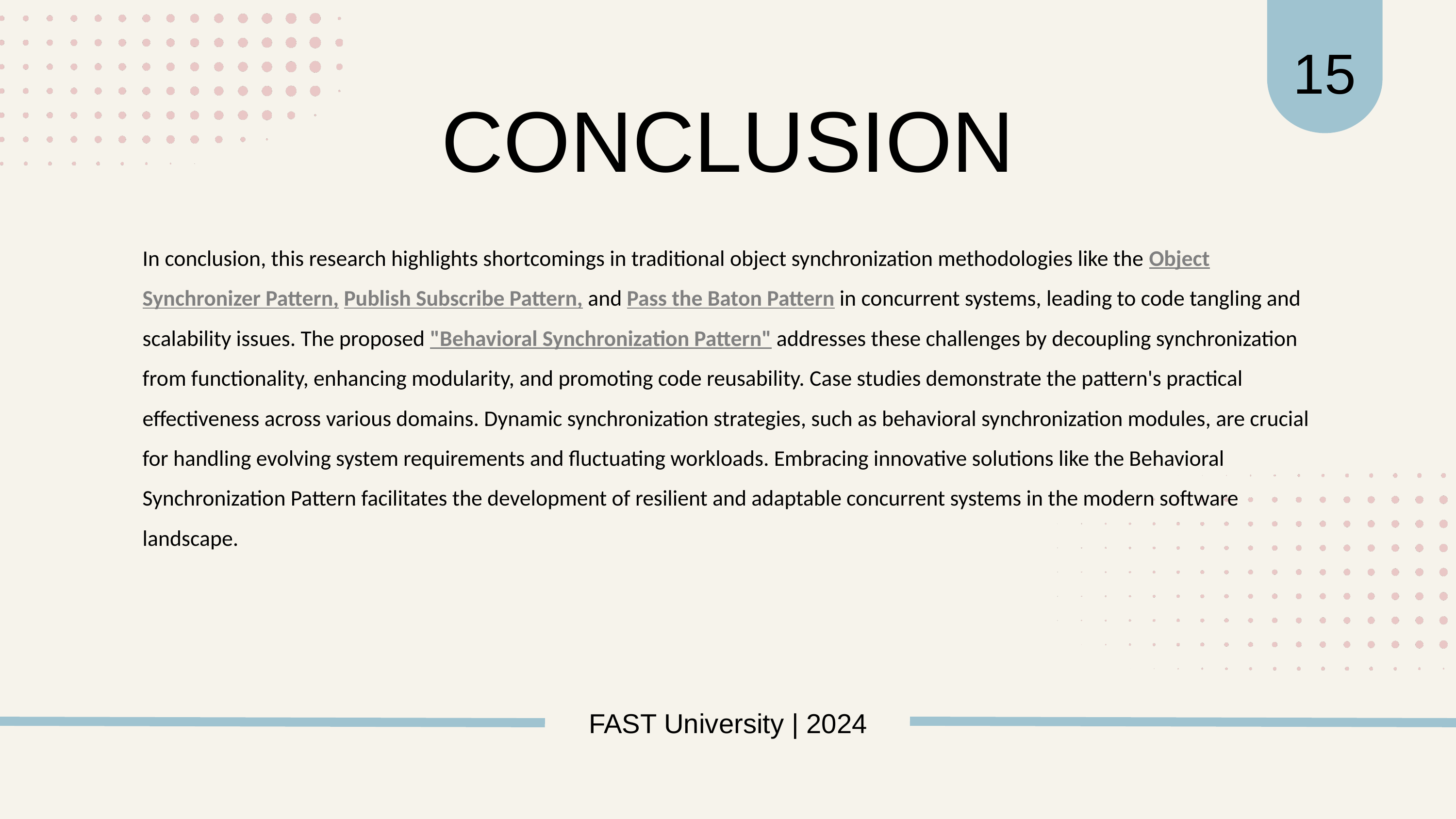

15

CONCLUSION
In conclusion, this research highlights shortcomings in traditional object synchronization methodologies like the Object Synchronizer Pattern, Publish Subscribe Pattern, and Pass the Baton Pattern in concurrent systems, leading to code tangling and scalability issues. The proposed "Behavioral Synchronization Pattern" addresses these challenges by decoupling synchronization from functionality, enhancing modularity, and promoting code reusability. Case studies demonstrate the pattern's practical effectiveness across various domains. Dynamic synchronization strategies, such as behavioral synchronization modules, are crucial for handling evolving system requirements and fluctuating workloads. Embracing innovative solutions like the Behavioral Synchronization Pattern facilitates the development of resilient and adaptable concurrent systems in the modern software landscape.

FAST University | 2024